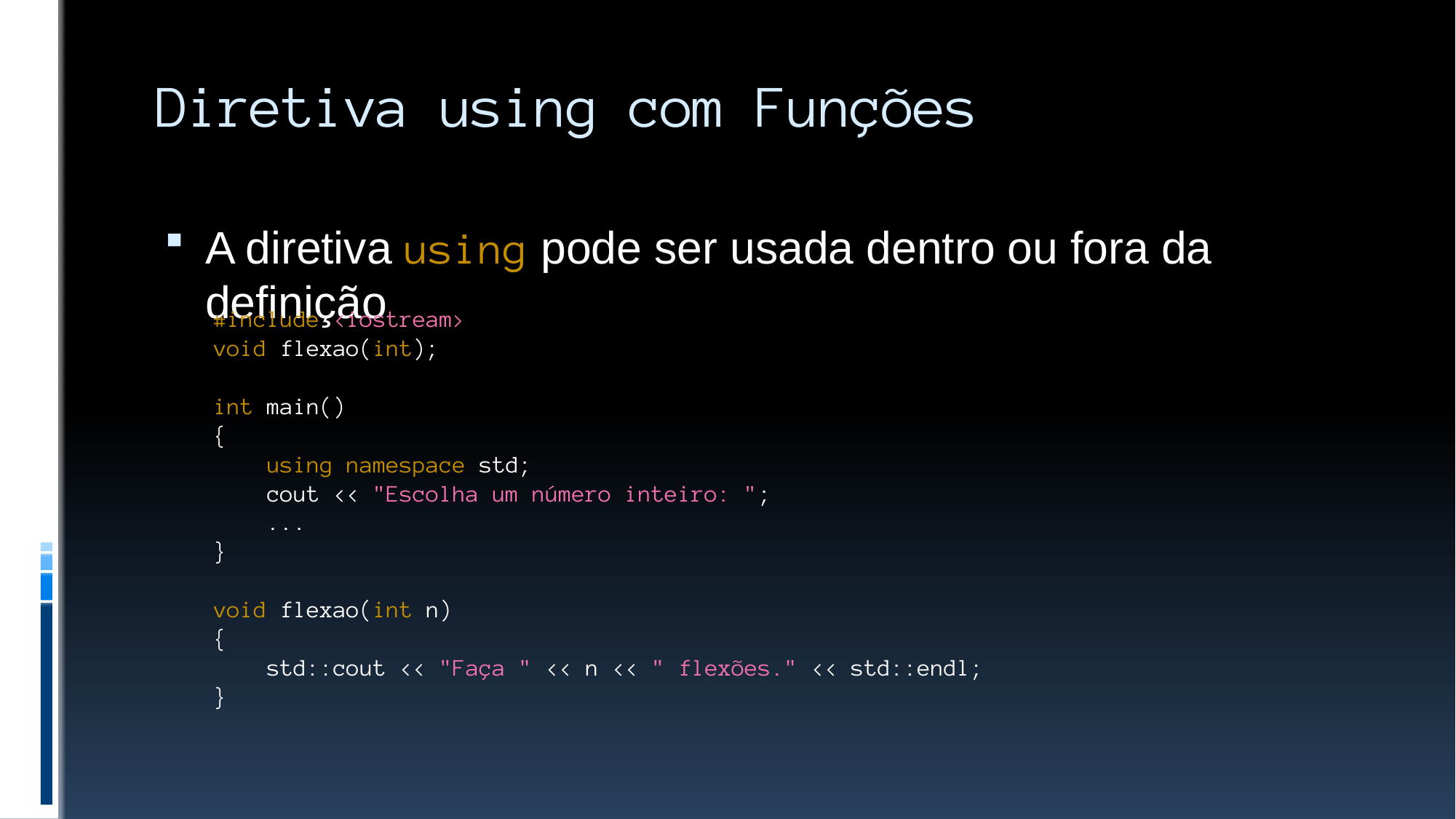

# Diretiva using com Funções
A diretiva using pode ser usada dentro ou fora da definição
#include <iostream>
void flexao(int);

int main()
{
    using namespace std;
    cout << "Escolha um número inteiro: ";
    ...
}

void flexao(int n)
{
    std::cout << "Faça " << n << " flexões." << std::endl;
}